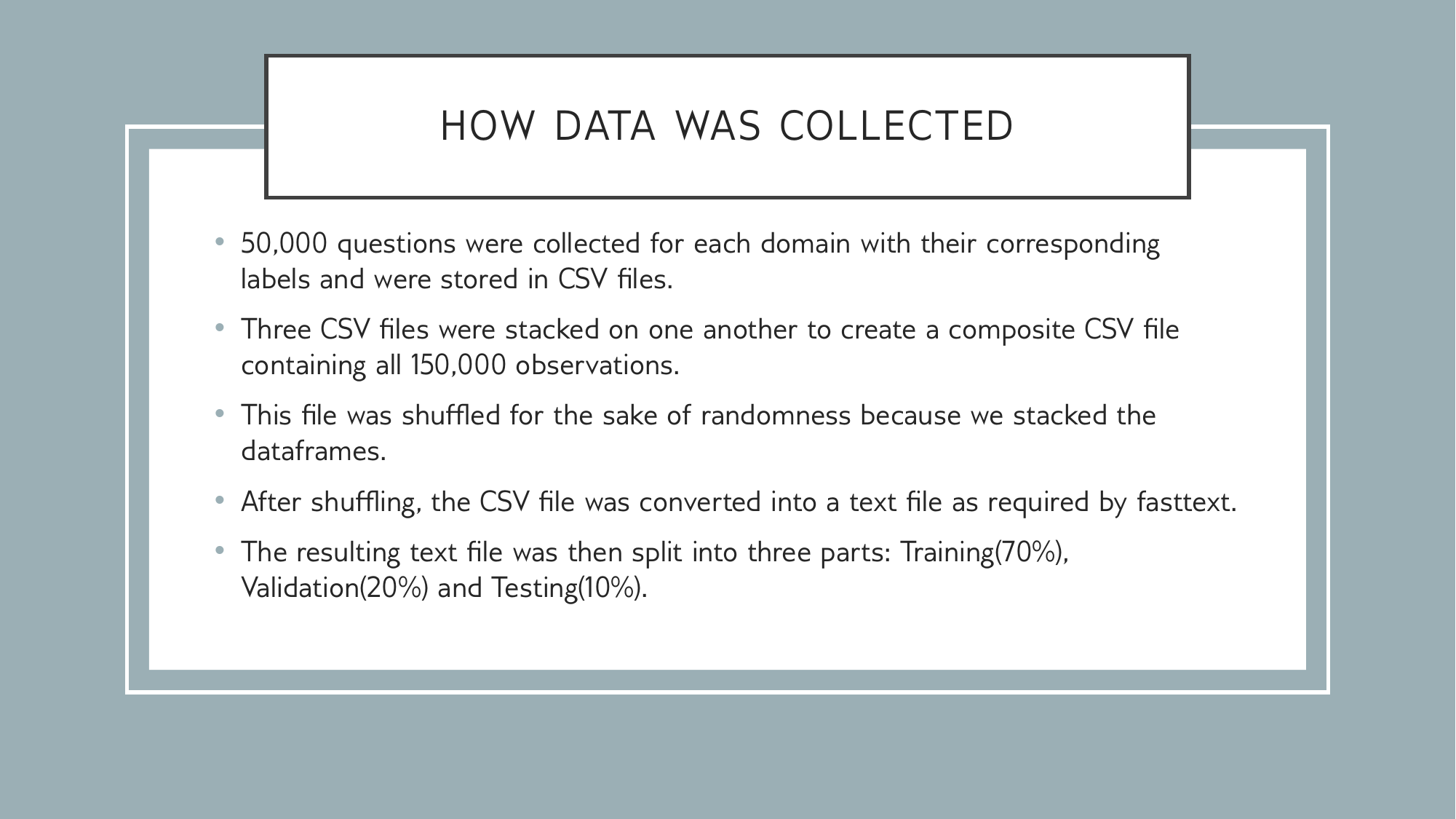

# How data was collected

50,000 questions were collected for each domain with their corresponding labels and were stored in CSV files.
Three CSV files were stacked on one another to create a composite CSV file containing all 150,000 observations.
This file was shuffled for the sake of randomness because we stacked the dataframes.
After shuffling, the CSV file was converted into a text file as required by fasttext.
The resulting text file was then split into three parts: Training(70%), Validation(20%) and Testing(10%).